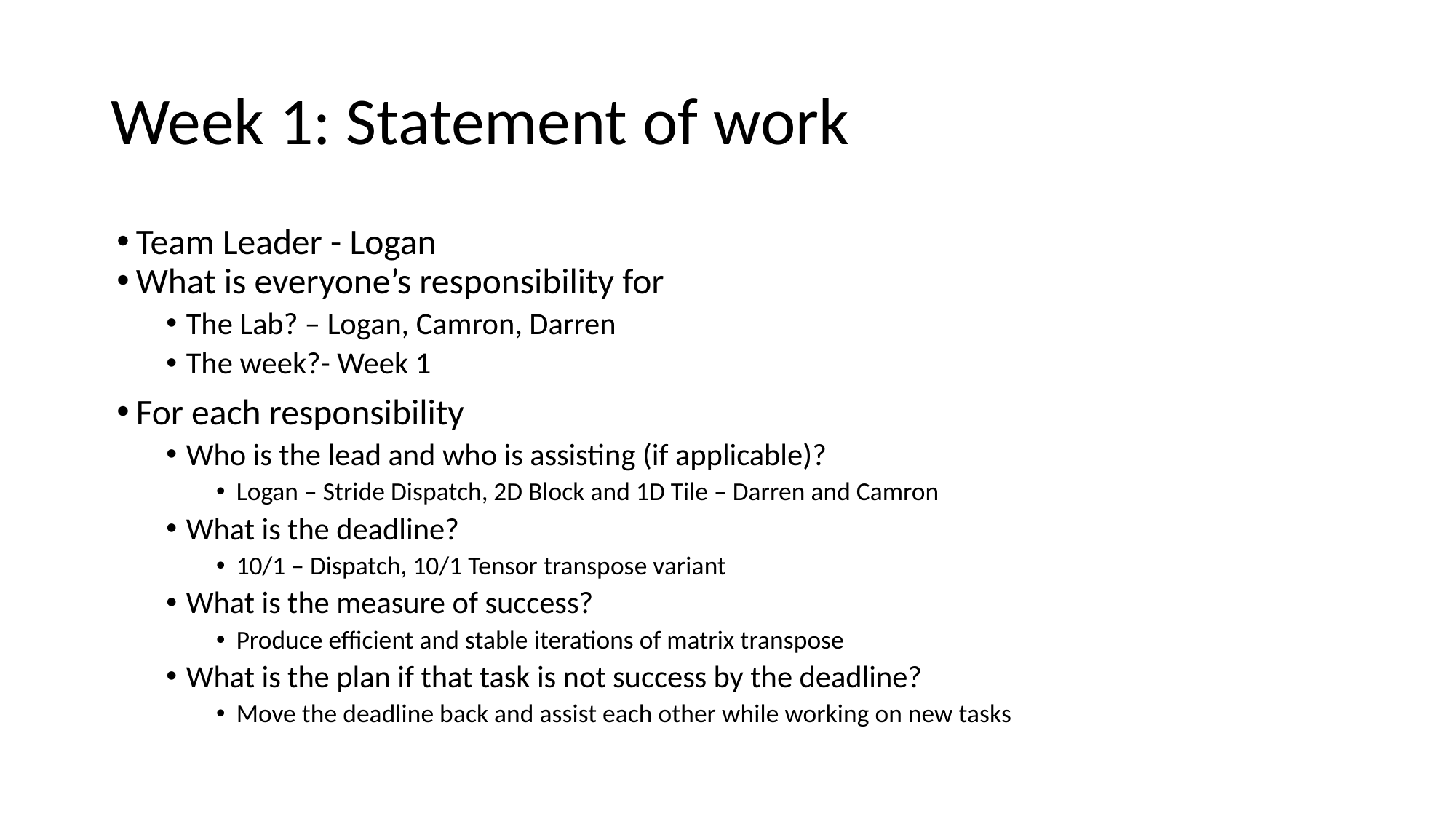

# Week 1: Statement of work
Team Leader - Logan
What is everyone’s responsibility for
The Lab? – Logan, Camron, Darren
The week?- Week 1
For each responsibility
Who is the lead and who is assisting (if applicable)?
Logan – Stride Dispatch, 2D Block and 1D Tile – Darren and Camron
What is the deadline?
10/1 – Dispatch, 10/1 Tensor transpose variant
What is the measure of success?
Produce efficient and stable iterations of matrix transpose
What is the plan if that task is not success by the deadline?
Move the deadline back and assist each other while working on new tasks